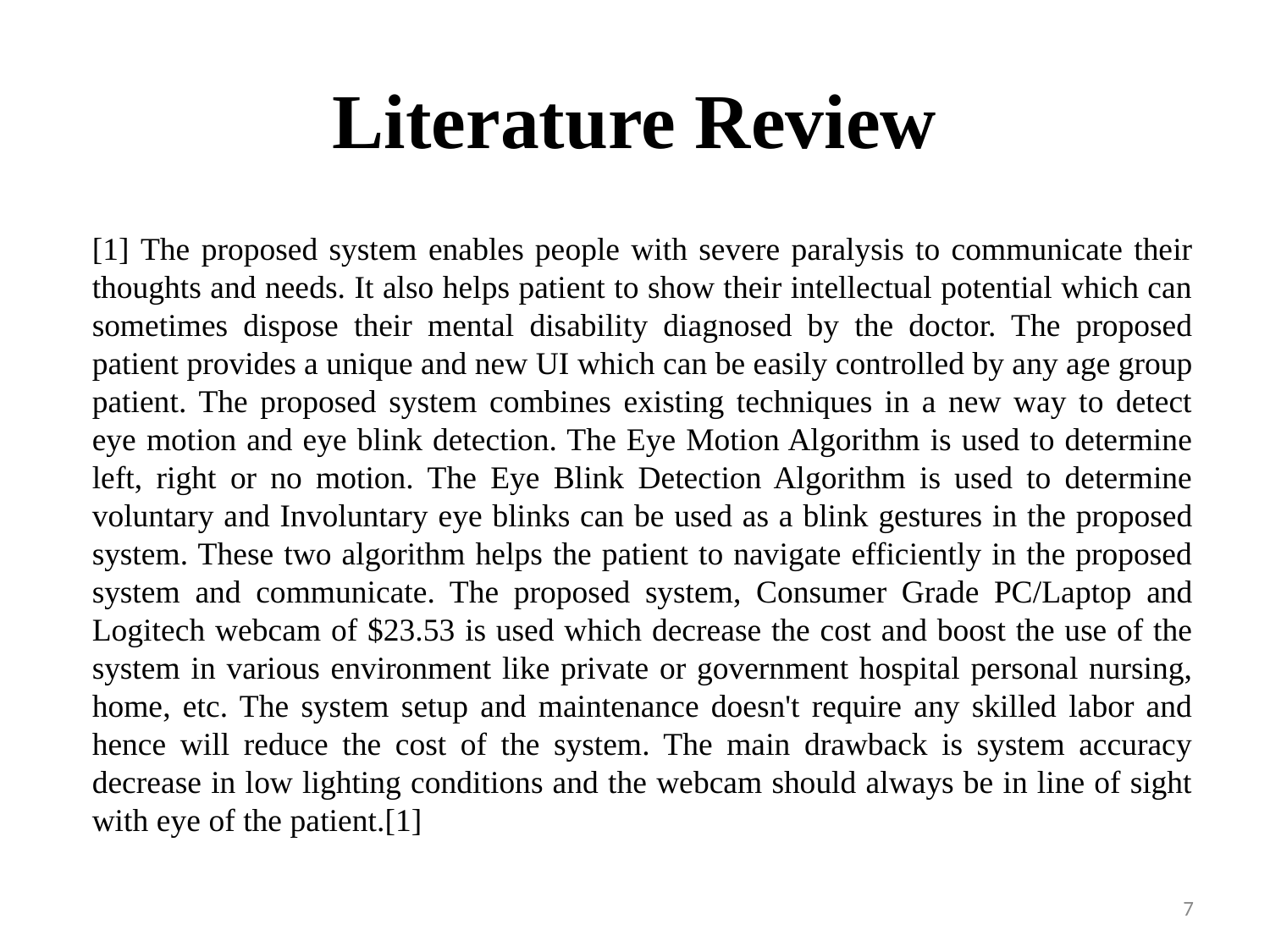

# Literature Review
[1] The proposed system enables people with severe paralysis to communicate their thoughts and needs. It also helps patient to show their intellectual potential which can sometimes dispose their mental disability diagnosed by the doctor. The proposed patient provides a unique and new UI which can be easily controlled by any age group patient. The proposed system combines existing techniques in a new way to detect eye motion and eye blink detection. The Eye Motion Algorithm is used to determine left, right or no motion. The Eye Blink Detection Algorithm is used to determine voluntary and Involuntary eye blinks can be used as a blink gestures in the proposed system. These two algorithm helps the patient to navigate efficiently in the proposed system and communicate. The proposed system, Consumer Grade PC/Laptop and Logitech webcam of $23.53 is used which decrease the cost and boost the use of the system in various environment like private or government hospital personal nursing, home, etc. The system setup and maintenance doesn't require any skilled labor and hence will reduce the cost of the system. The main drawback is system accuracy decrease in low lighting conditions and the webcam should always be in line of sight with eye of the patient.[1]

7